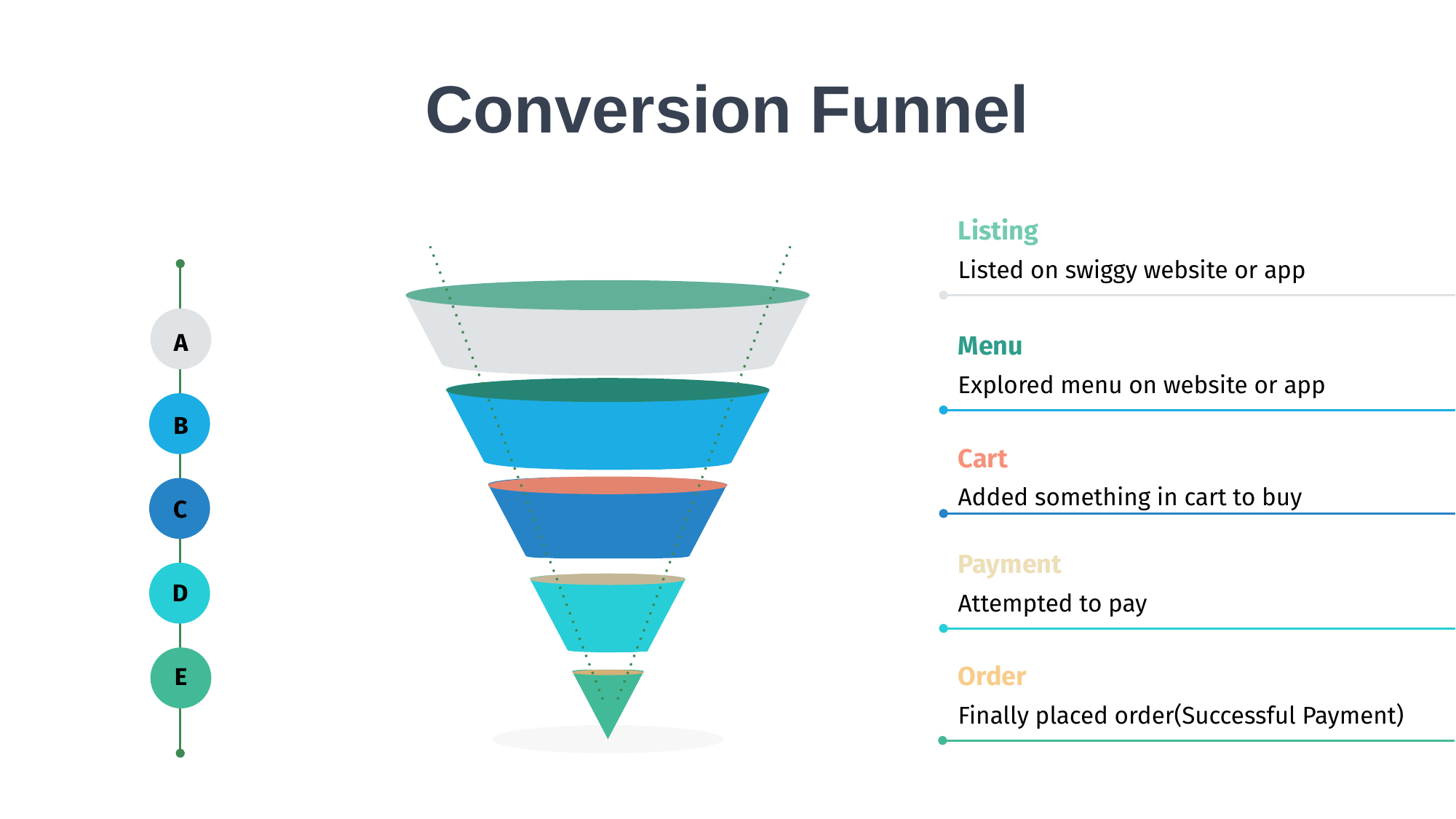

# Conversion Funnel
Listing
Listed on swiggy website or app
Menu
Explored menu on website or app
Cart
Added something in cart to buy
Payment
Attempted to pay
Order
Finally placed order(Successful Payment)

A
B
C
D
E